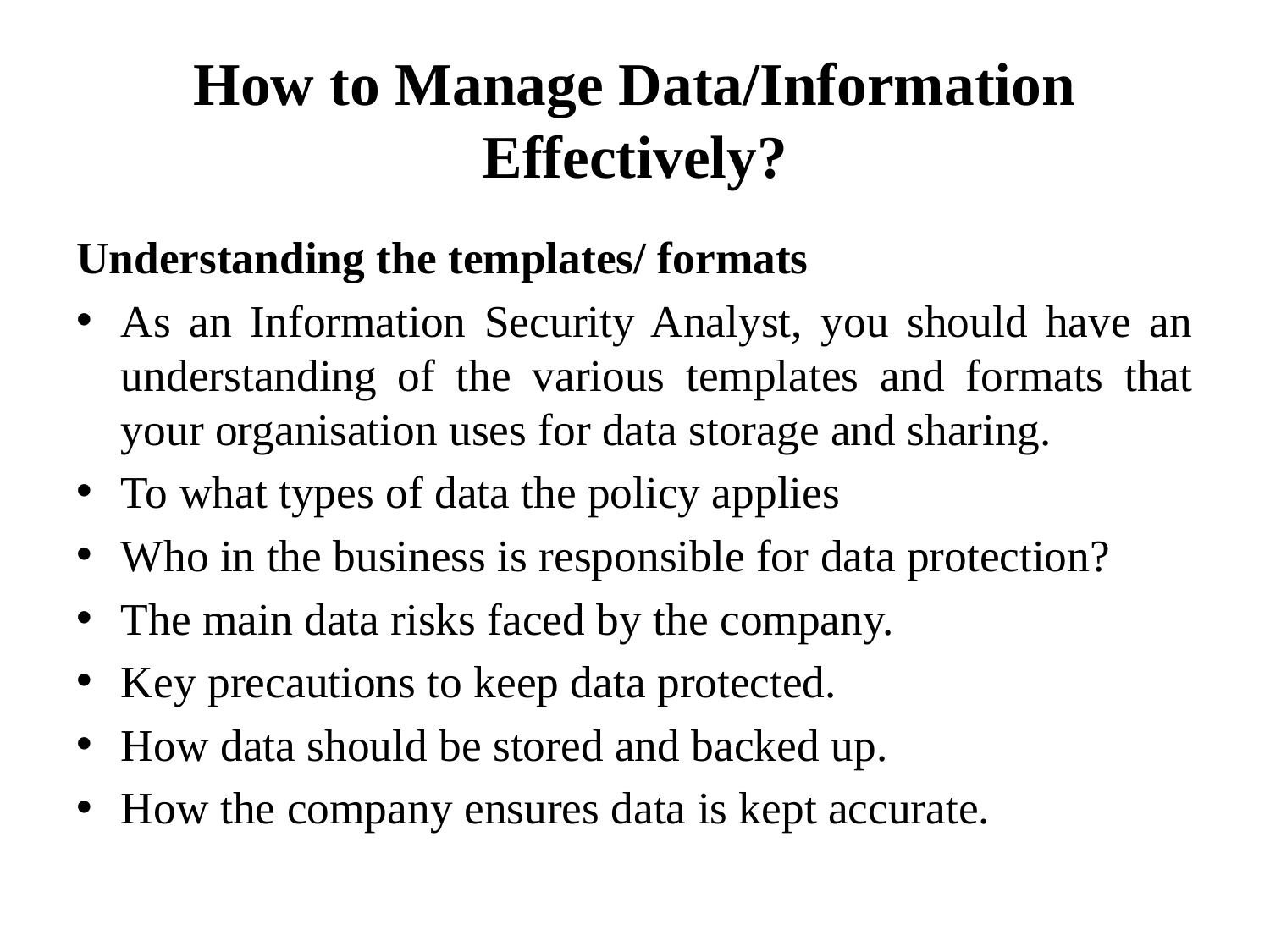

# How to Manage Data/Information Effectively?
Understanding the templates/ formats
As an Information Security Analyst, you should have an understanding of the various templates and formats that your organisation uses for data storage and sharing.
To what types of data the policy applies
Who in the business is responsible for data protection?
The main data risks faced by the company.
Key precautions to keep data protected.
How data should be stored and backed up.
How the company ensures data is kept accurate.